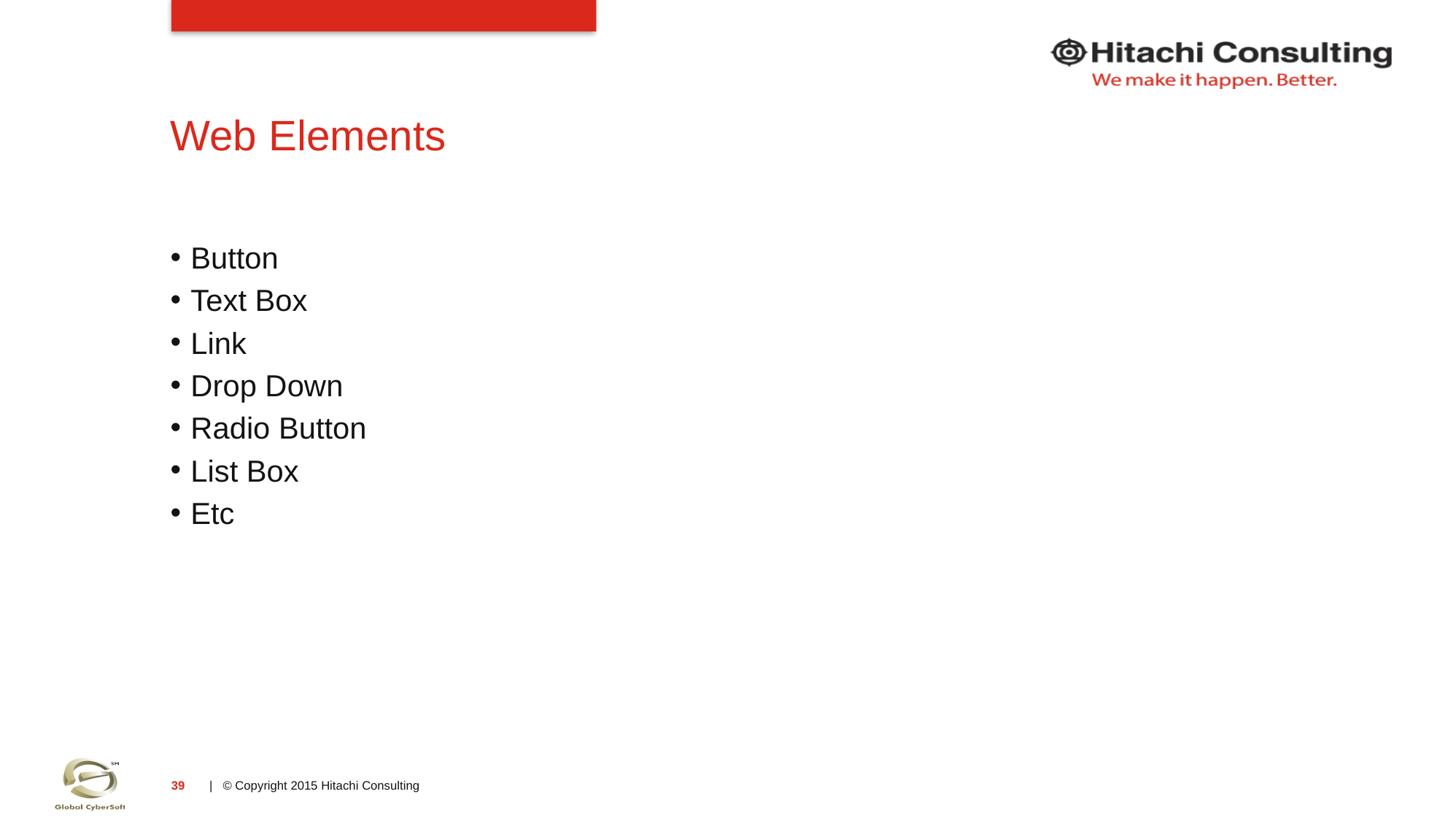

# Web Elements

Button
Text Box
Link
Drop Down
Radio Button
List Box
Etc